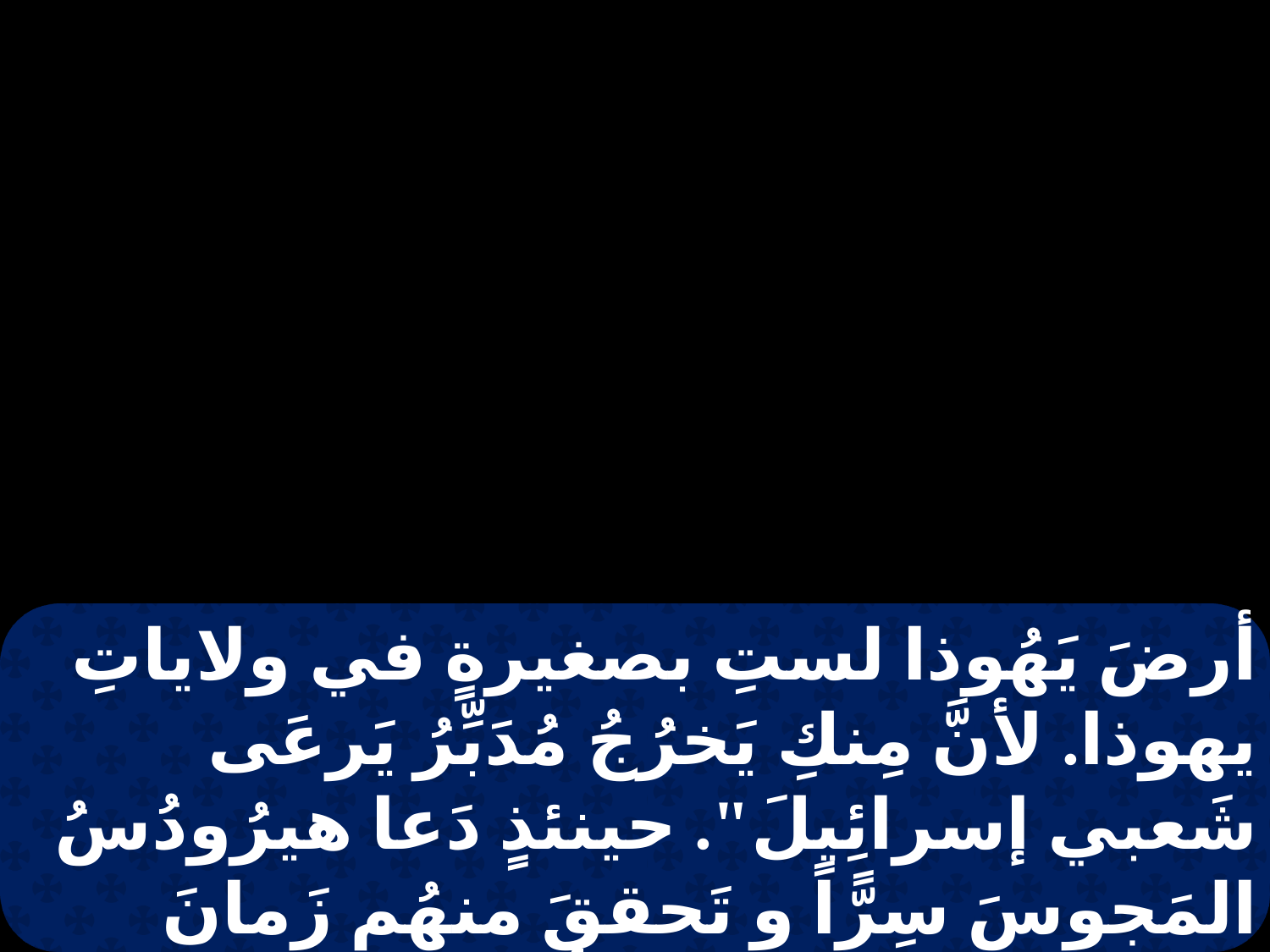

أرضَ يَهُوذا لستِ بصغيرةٍ في ولاياتِ يهوذا. لأنَّ مِنكِ يَخرُجُ مُدَبِّرُ يَرعَى شَعبي إسرائِيلَ". حينئذٍ دَعا هيرُودُسُ المَجوسَ سِرًّاً و تَحققَ منهُم زَمانَ النَجِم الذي ظهَرَ. ثم أرسَلهُم إلى بَيتِ لحم ٍ قائلاً: " اذهَبُوا و ابحثوا بالتدقيق